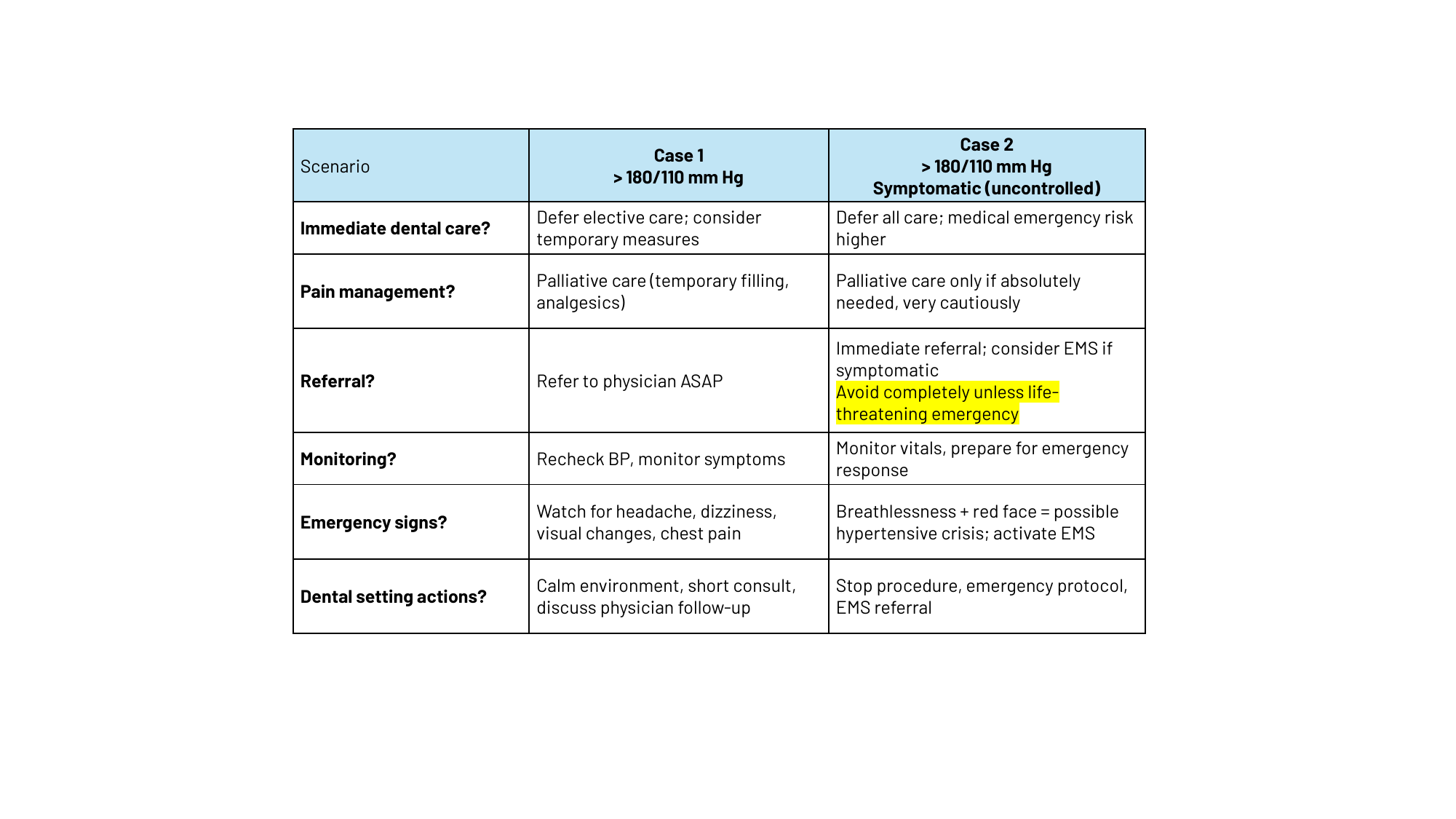

| Scenario | Case 1 > 180/110 mm Hg | Case 2 > 180/110 mm Hg Symptomatic (uncontrolled) |
| --- | --- | --- |
| Immediate dental care? | Defer elective care; consider temporary measures | Defer all care; medical emergency risk higher |
| Pain management? | Palliative care (temporary filling, analgesics) | Palliative care only if absolutely needed, very cautiously |
| Referral? | Refer to physician ASAP | Immediate referral; consider EMS if symptomatic Avoid completely unless life-threatening emergency |
| Monitoring? | Recheck BP, monitor symptoms | Monitor vitals, prepare for emergency response |
| Emergency signs? | Watch for headache, dizziness, visual changes, chest pain | Breathlessness + red face = possible hypertensive crisis; activate EMS |
| Dental setting actions? | Calm environment, short consult, discuss physician follow-up | Stop procedure, emergency protocol, EMS referral |